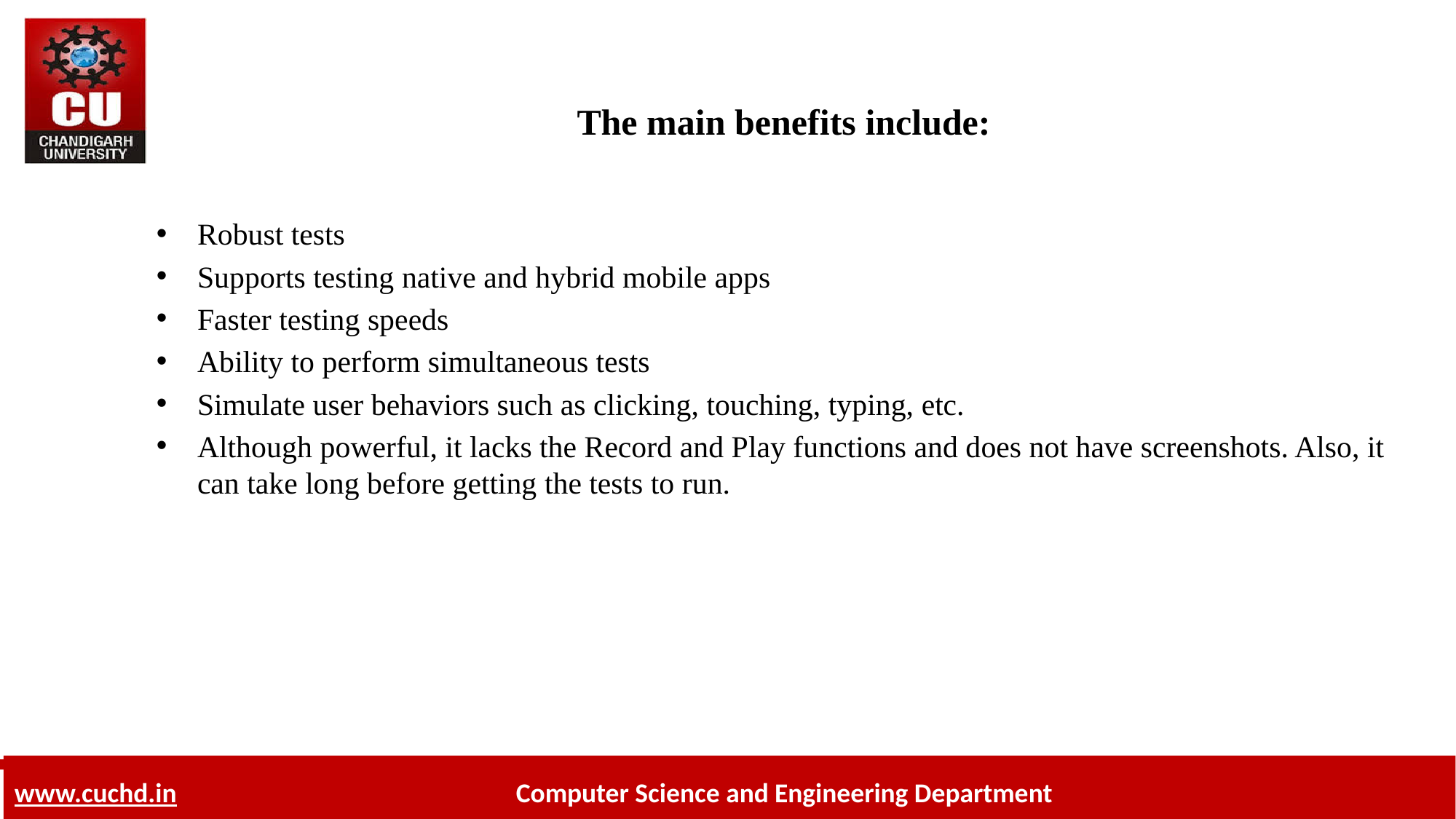

# The main benefits include:
Robust tests
Supports testing native and hybrid mobile apps
Faster testing speeds
Ability to perform simultaneous tests
Simulate user behaviors such as clicking, touching, typing, etc.
Although powerful, it lacks the Record and Play functions and does not have screenshots. Also, it can take long before getting the tests to run.